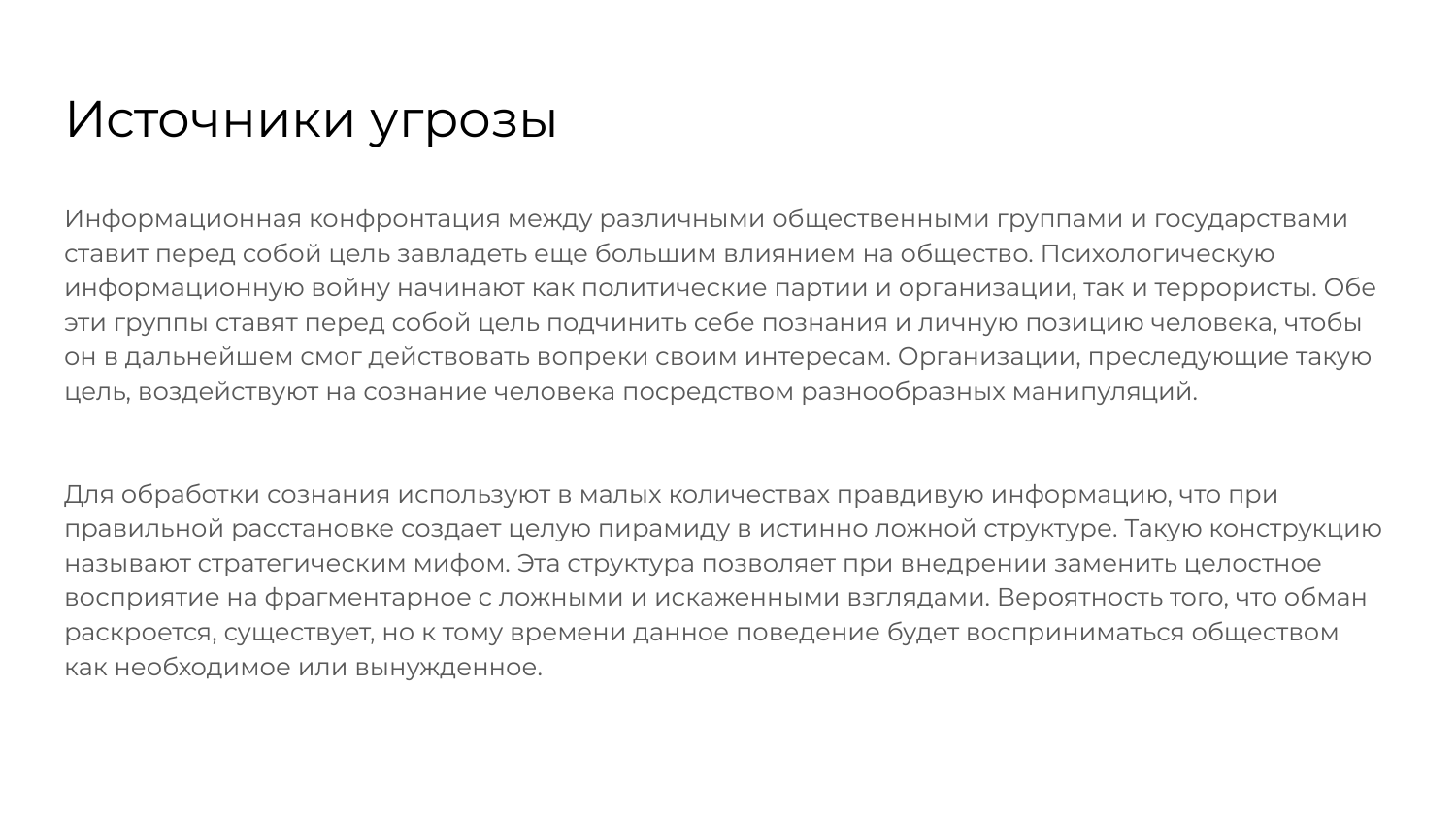

# Источники угрозы
Информационная конфронтация между различными общественными группами и государствами ставит перед собой цель завладеть еще большим влиянием на общество. Психологическую информационную войну начинают как политические партии и организации, так и террористы. Обе эти группы ставят перед собой цель подчинить себе познания и личную позицию человека, чтобы он в дальнейшем смог действовать вопреки своим интересам. Организации, преследующие такую цель, воздействуют на сознание человека посредством разнообразных манипуляций.

Для обработки сознания используют в малых количествах правдивую информацию, что при правильной расстановке создает целую пирамиду в истинно ложной структуре. Такую конструкцию называют стратегическим мифом. Эта структура позволяет при внедрении заменить целостное восприятие на фрагментарное с ложными и искаженными взглядами. Вероятность того, что обман раскроется, существует, но к тому времени данное поведение будет восприниматься обществом как необходимое или вынужденное.